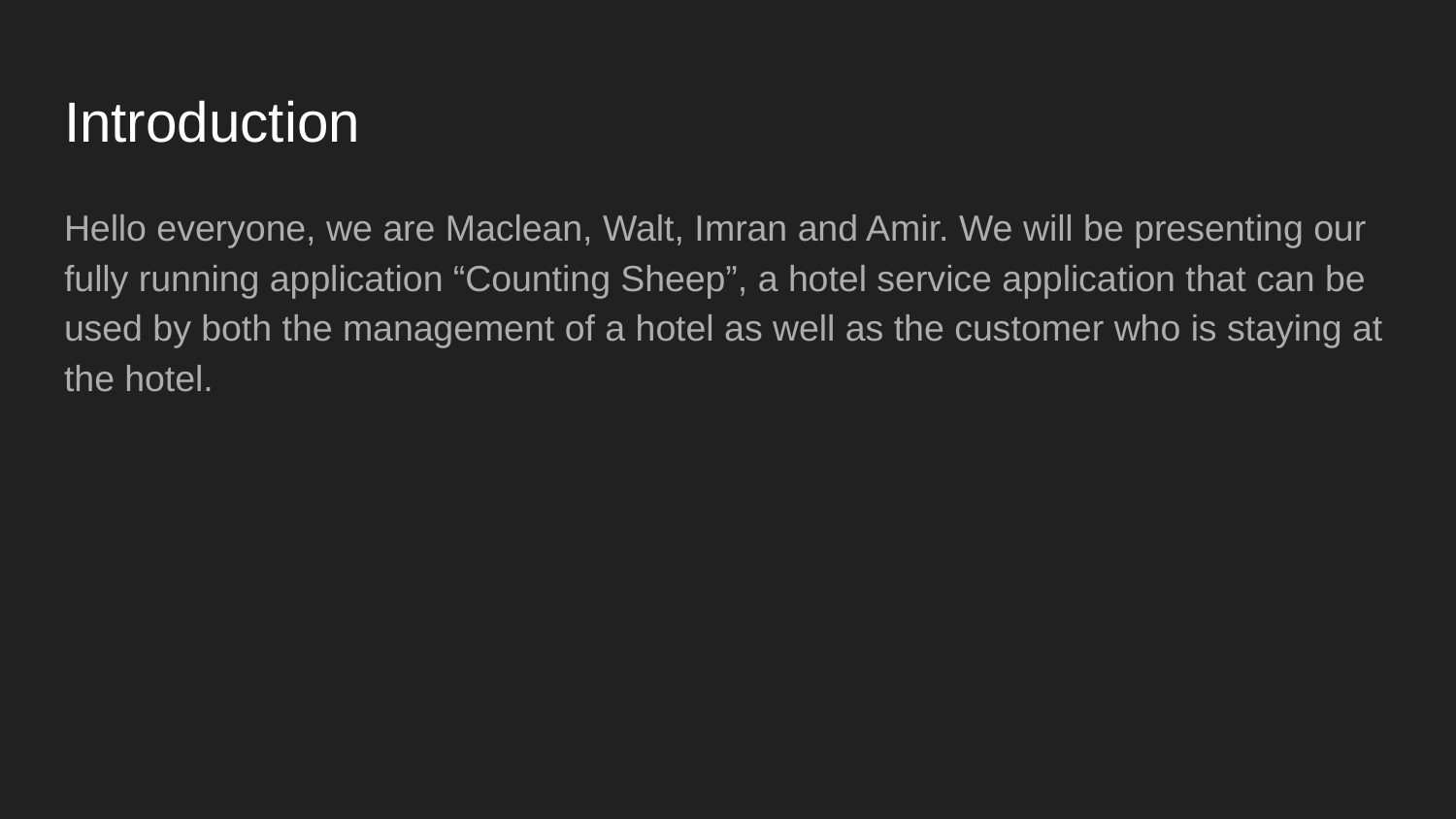

# Introduction
Hello everyone, we are Maclean, Walt, Imran and Amir. We will be presenting our fully running application “Counting Sheep”, a hotel service application that can be used by both the management of a hotel as well as the customer who is staying at the hotel.